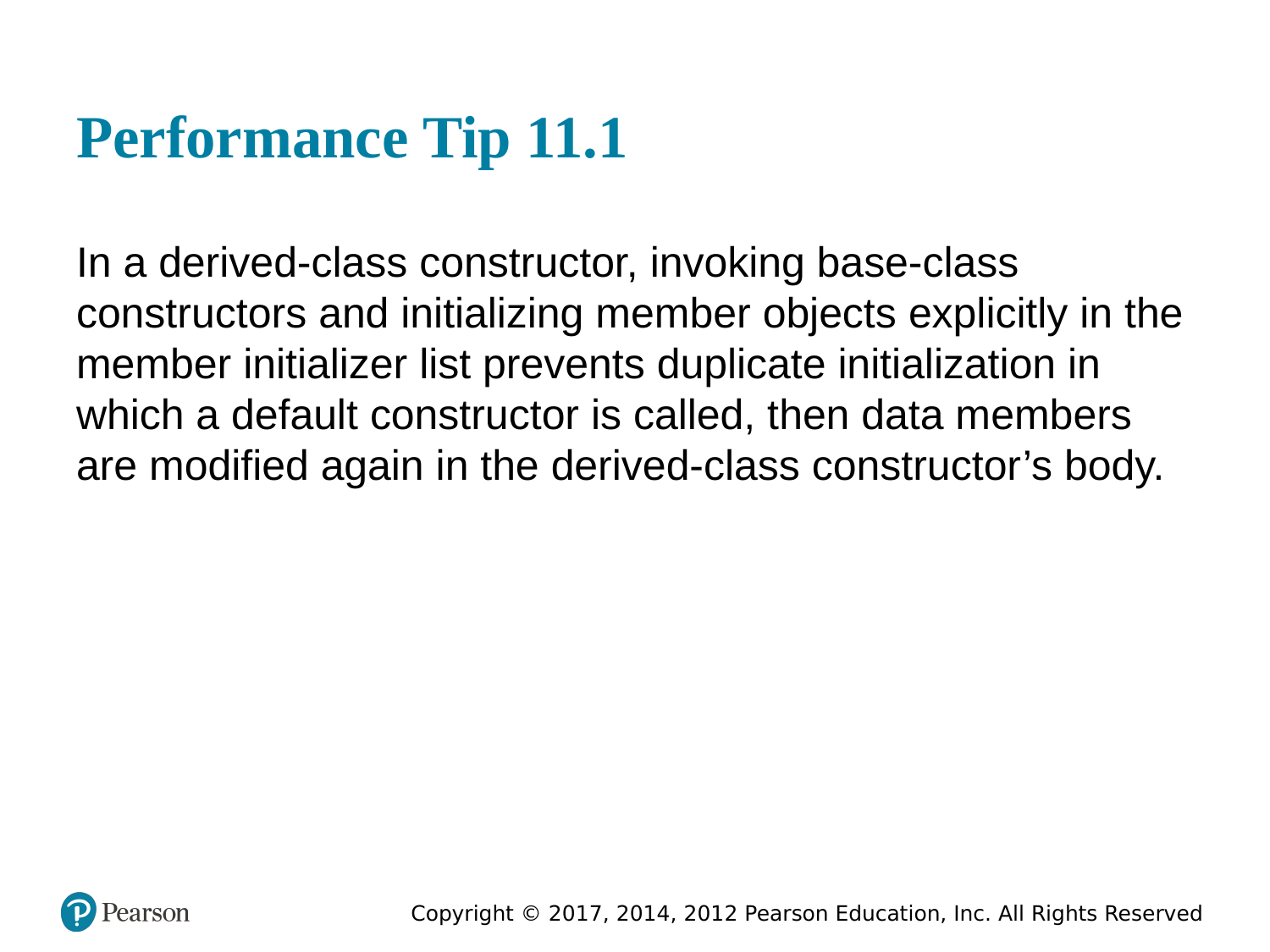

# Performance Tip 11.1
In a derived-class constructor, invoking base-class constructors and initializing member objects explicitly in the member initializer list prevents duplicate initialization in which a default constructor is called, then data members are modified again in the derived-class constructor’s body.